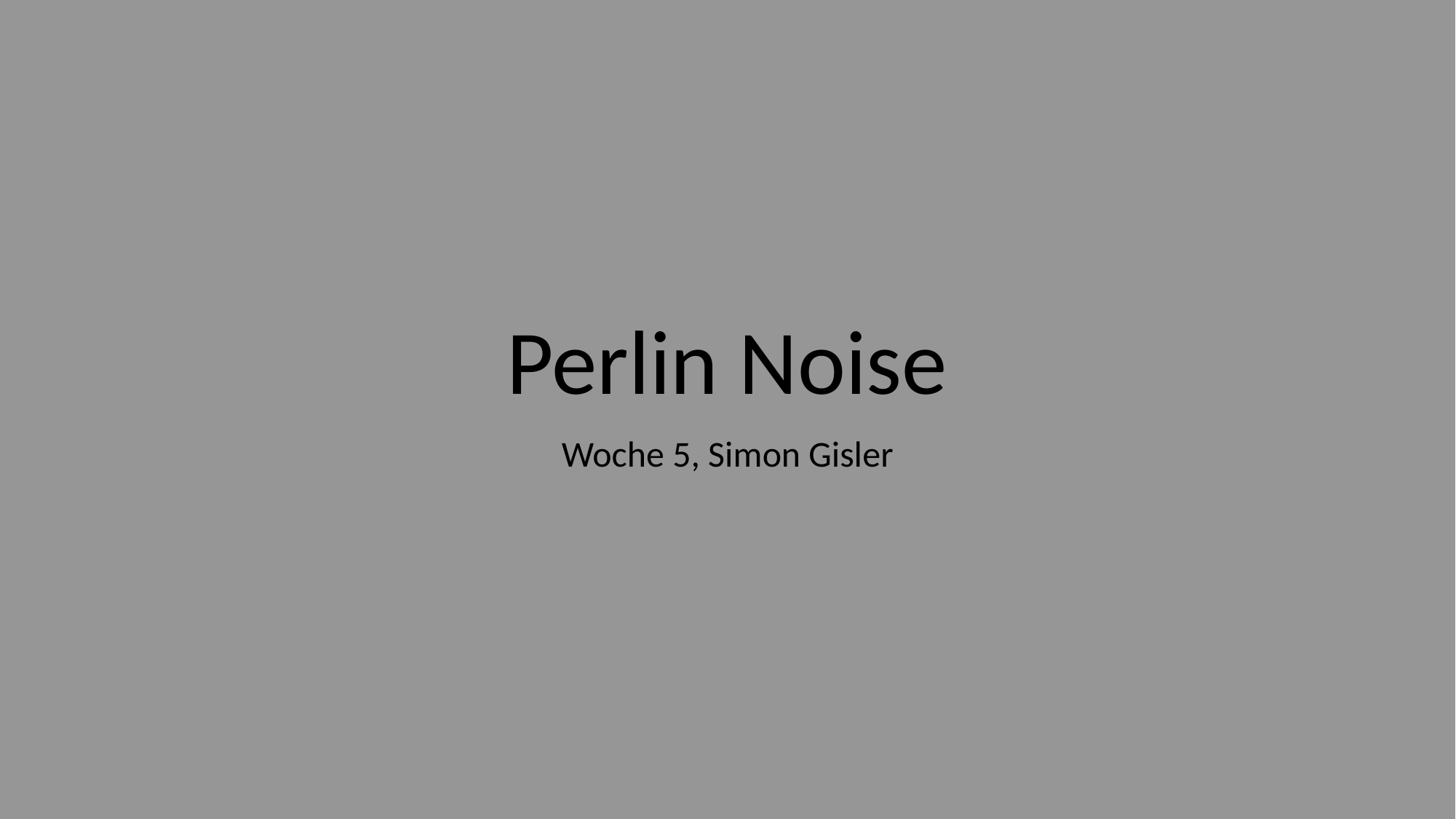

# Perlin Noise
Woche 5, Simon Gisler